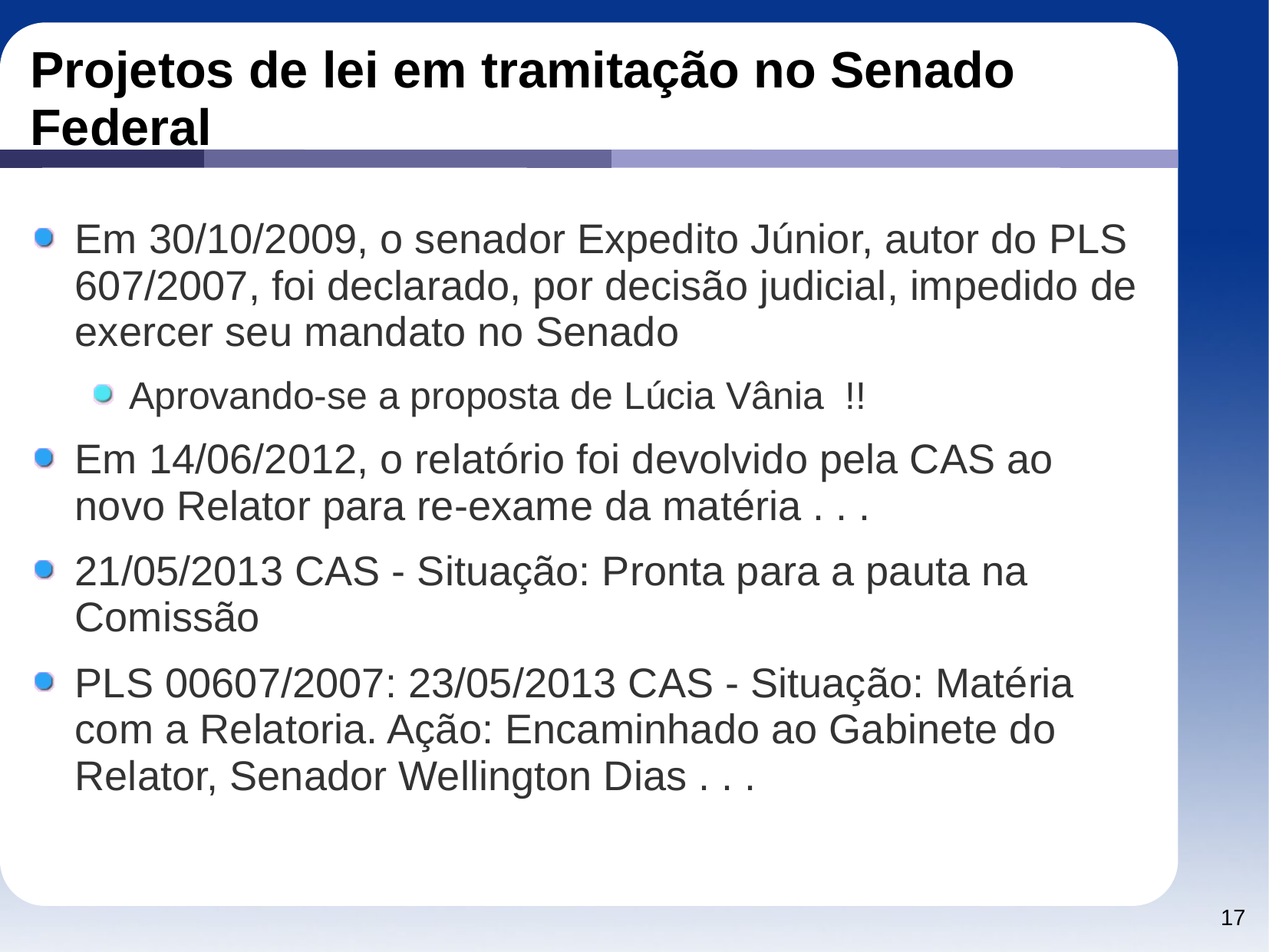

# Projetos de lei em tramitação no Senado Federal
Em 30/10/2009, o senador Expedito Júnior, autor do PLS 607/2007, foi declarado, por decisão judicial, impedido de exercer seu mandato no Senado
Aprovando-se a proposta de Lúcia Vânia  !!
Em 14/06/2012, o relatório foi devolvido pela CAS ao novo Relator para re-exame da matéria . . .
21/05/2013 CAS - Situação: Pronta para a pauta na Comissão
PLS 00607/2007: 23/05/2013 CAS - Situação: Matéria com a Relatoria. Ação: Encaminhado ao Gabinete do Relator, Senador Wellington Dias . . .

17